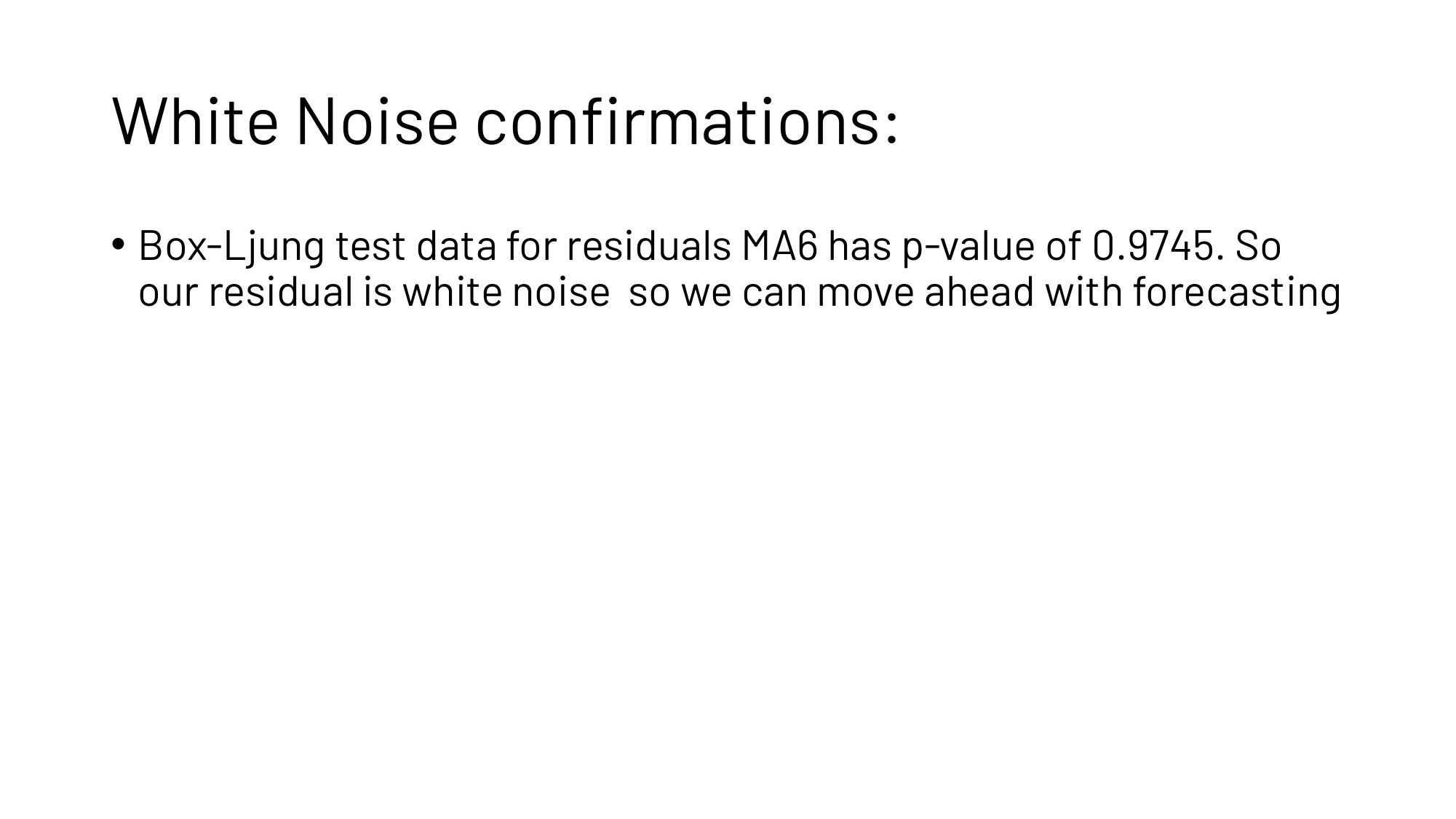

# White Noise confirmations:
Box-Ljung test data for residuals MA6 has p-value of 0.9745. So our residual is white noise  so we can move ahead with forecasting